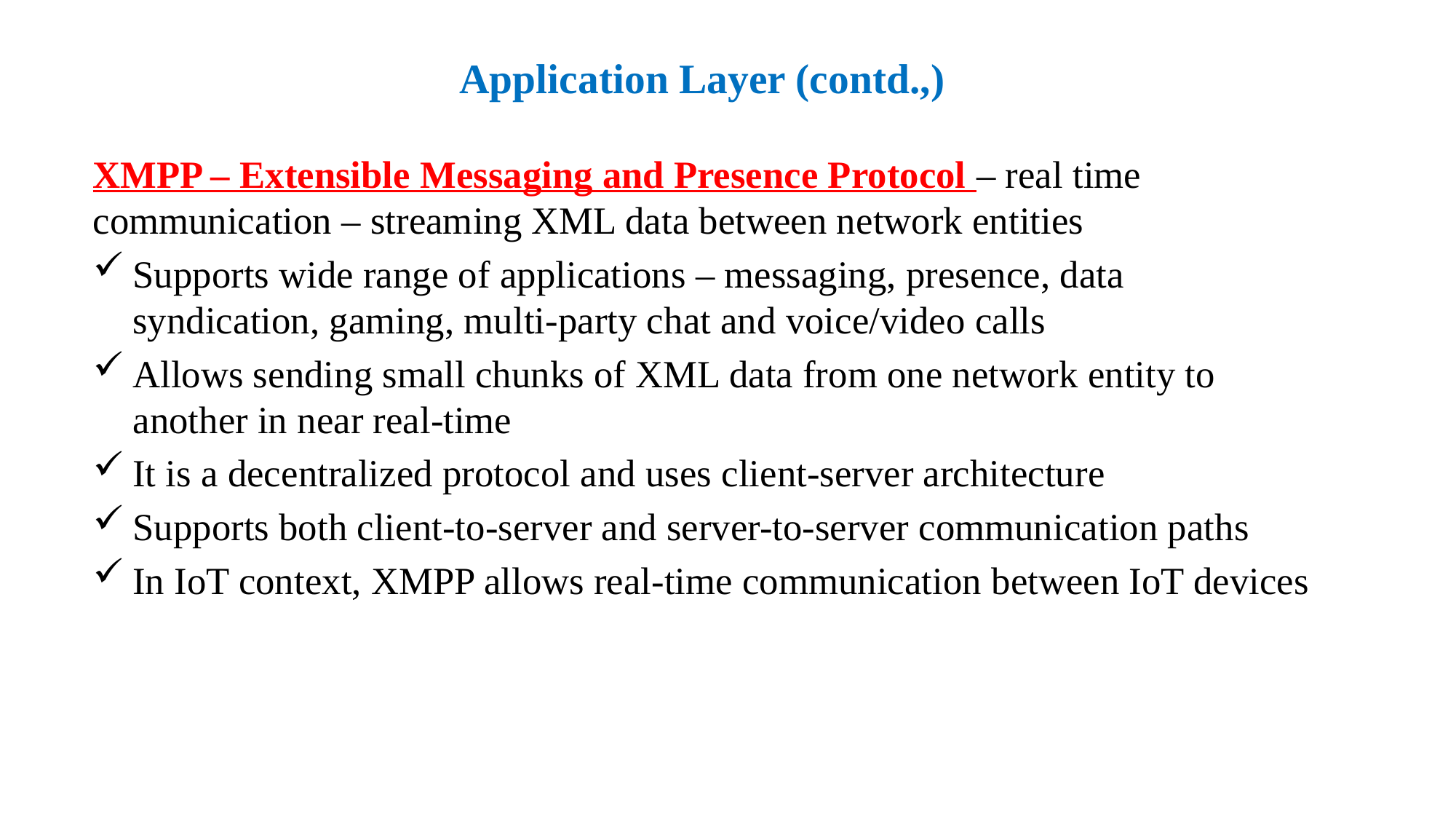

# Application Layer (contd.,)
XMPP – Extensible Messaging and Presence Protocol – real time communication – streaming XML data between network entities
Supports wide range of applications – messaging, presence, data syndication, gaming, multi-party chat and voice/video calls
Allows sending small chunks of XML data from one network entity to another in near real-time
It is a decentralized protocol and uses client-server architecture
Supports both client-to-server and server-to-server communication paths
In IoT context, XMPP allows real-time communication between IoT devices